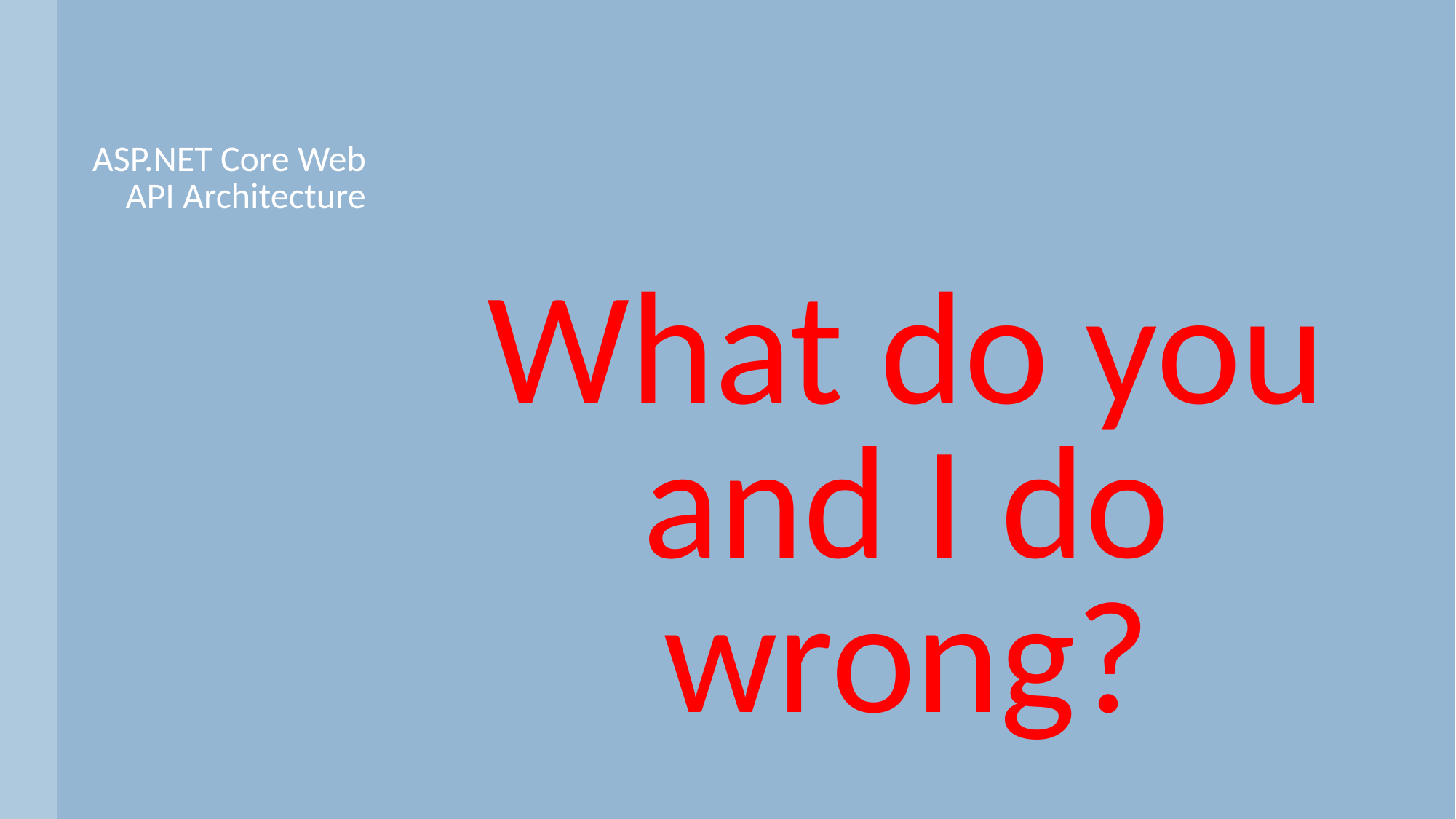

ASP.NET Core Web API Architecture
# What do you and I do wrong?